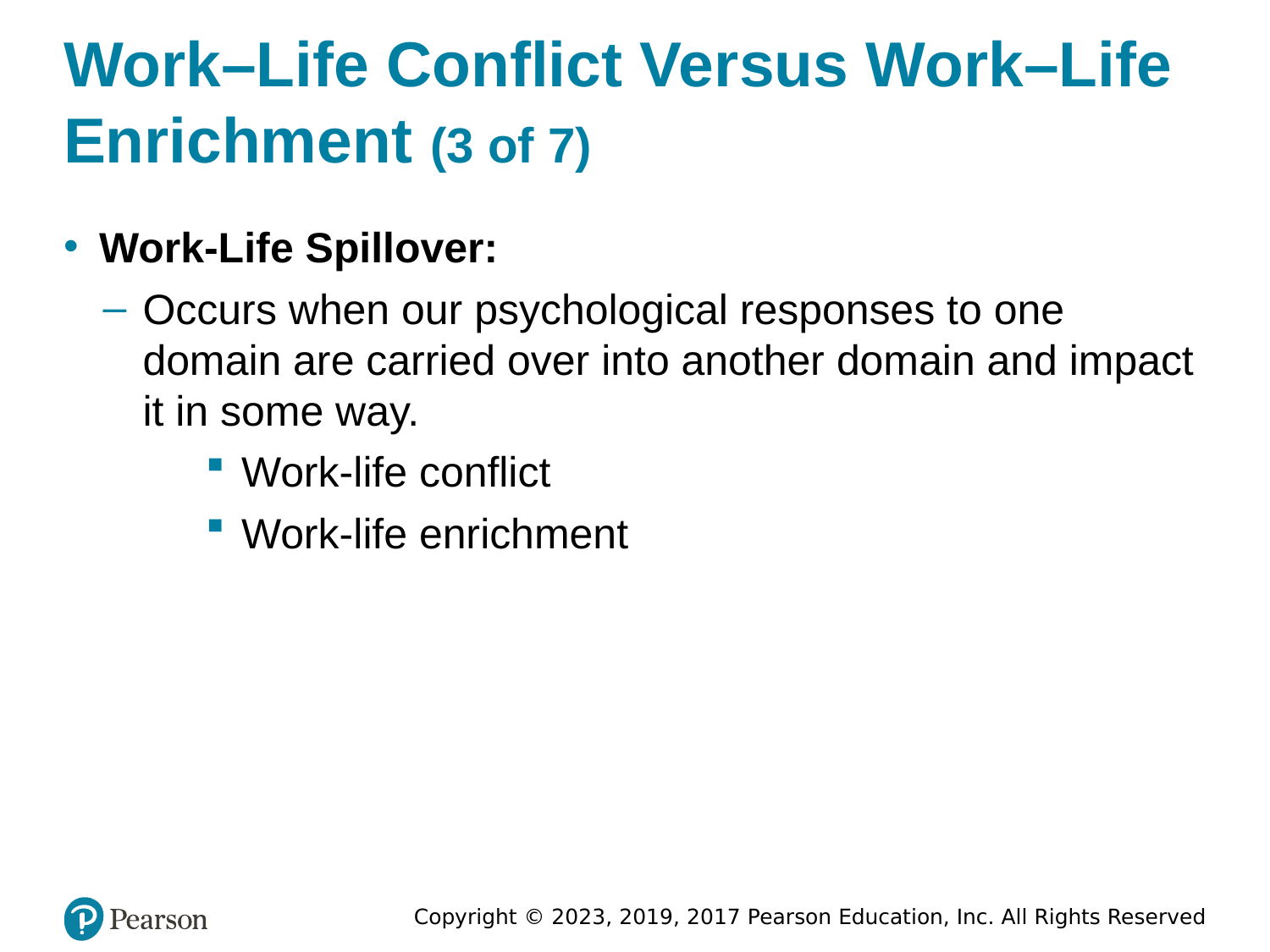

# Work–Life Conflict Versus Work–Life Enrichment (3 of 7)
Work-Life Spillover:
Occurs when our psychological responses to one domain are carried over into another domain and impact it in some way.
Work-life conflict
Work-life enrichment